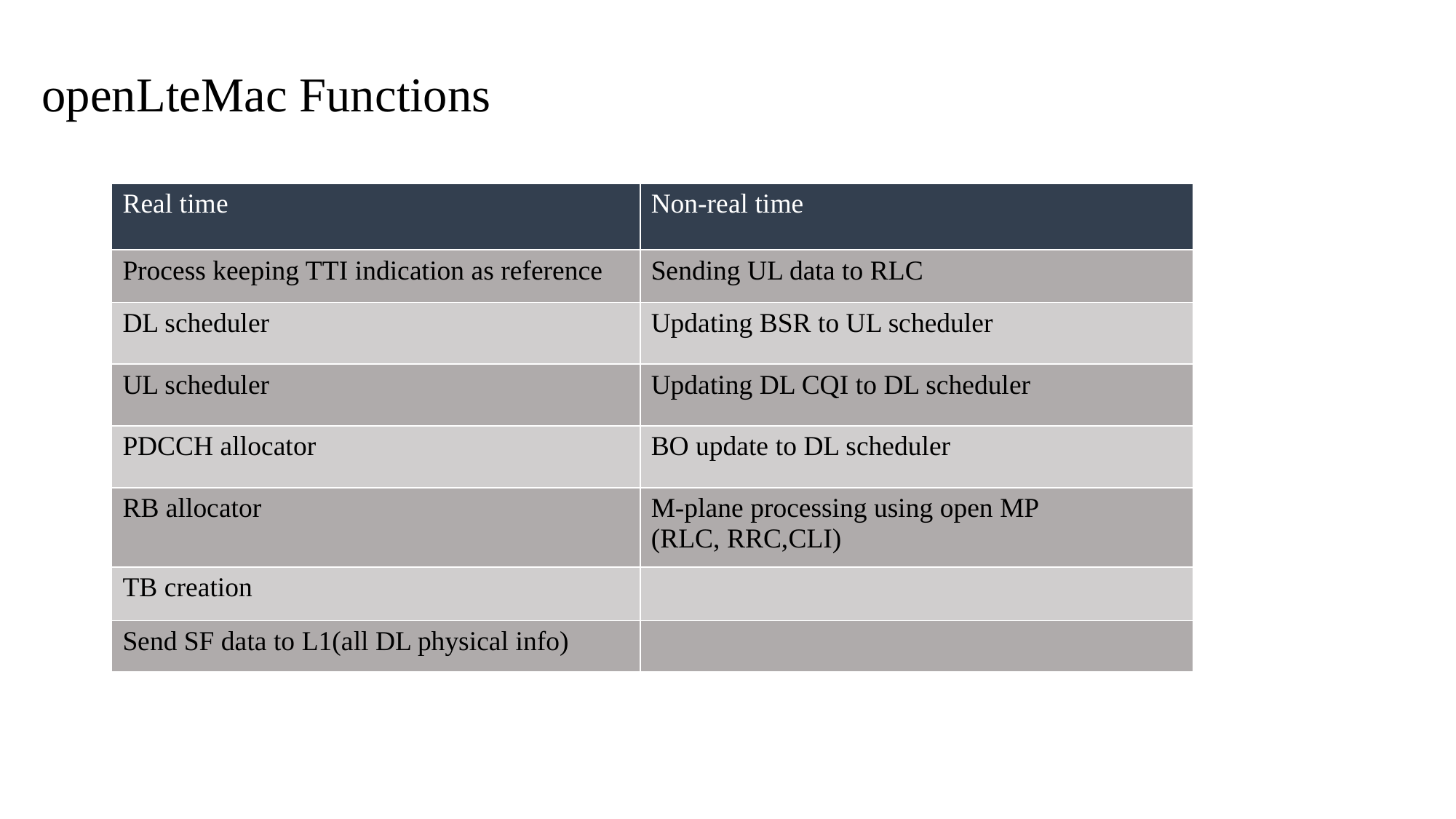

# openLteMac Functions
| Real time | Non-real time |
| --- | --- |
| Process keeping TTI indication as reference | Sending UL data to RLC |
| DL scheduler | Updating BSR to UL scheduler |
| UL scheduler | Updating DL CQI to DL scheduler |
| PDCCH allocator | BO update to DL scheduler |
| RB allocator | M-plane processing using open MP (RLC, RRC,CLI) |
| TB creation |  |
| Send SF data to L1(all DL physical info) |  |